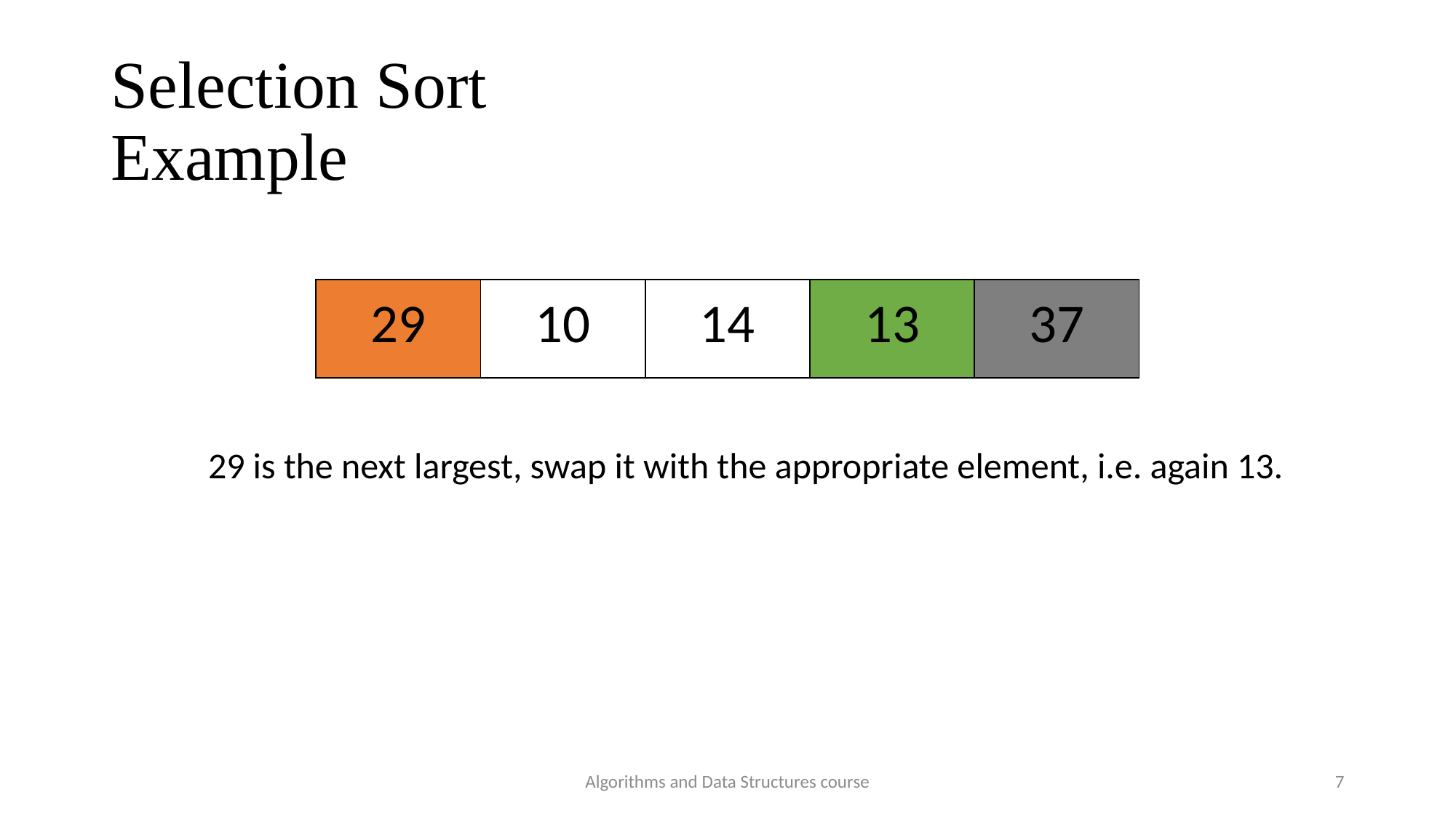

# Selection Sort Example
| 29 | 10 | 14 | 13 | 37 |
| --- | --- | --- | --- | --- |

29 is the next largest, swap it with the appropriate element, i.e. again 13.
Algorithms and Data Structures course
7